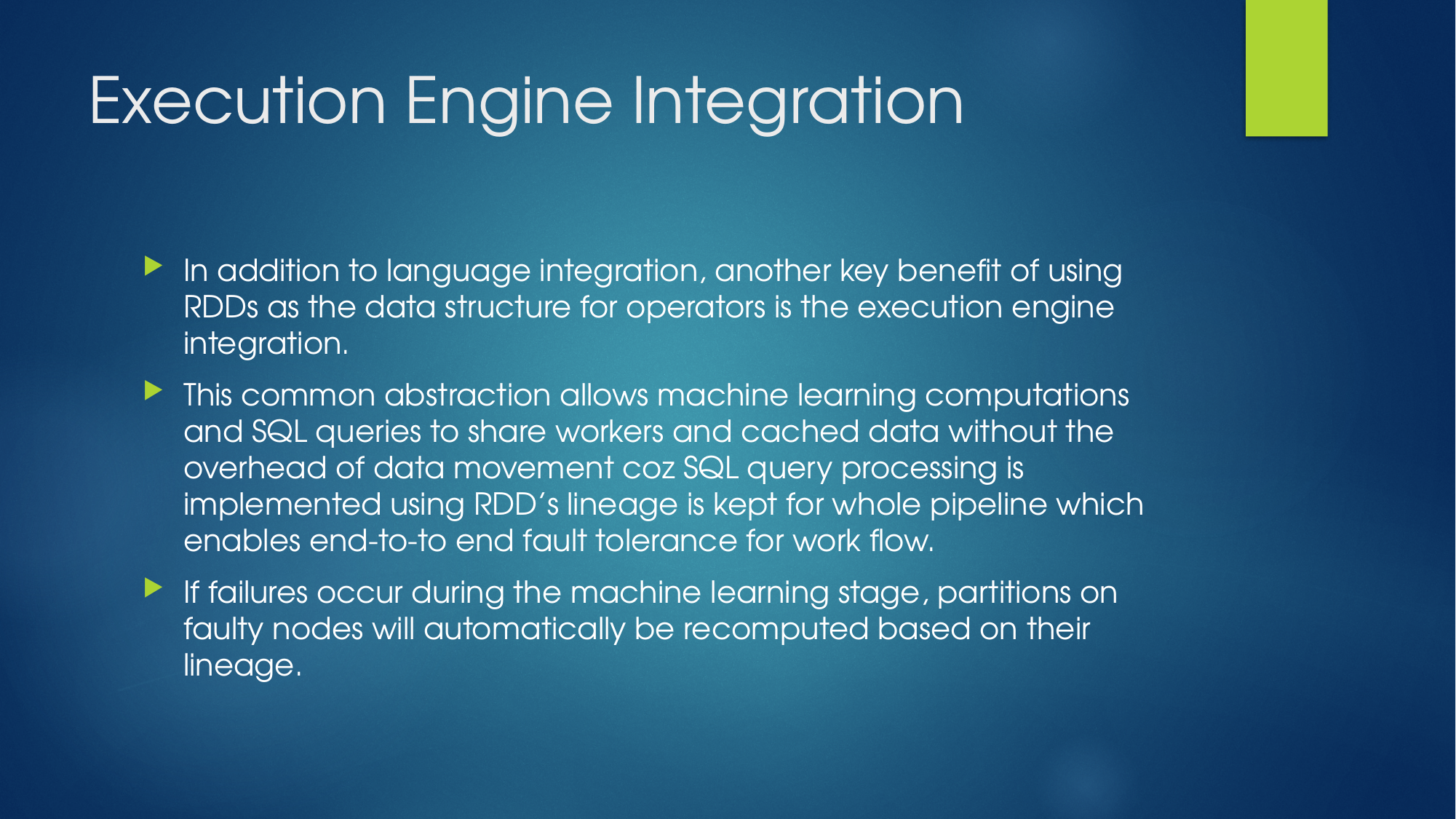

# Execution Engine Integration
In addition to language integration, another key benefit of using RDDs as the data structure for operators is the execution engine integration.
This common abstraction allows machine learning computations and SQL queries to share workers and cached data without the overhead of data movement coz SQL query processing is implemented using RDD’s lineage is kept for whole pipeline which enables end-to-to end fault tolerance for work flow.
If failures occur during the machine learning stage, partitions on faulty nodes will automatically be recomputed based on their lineage.